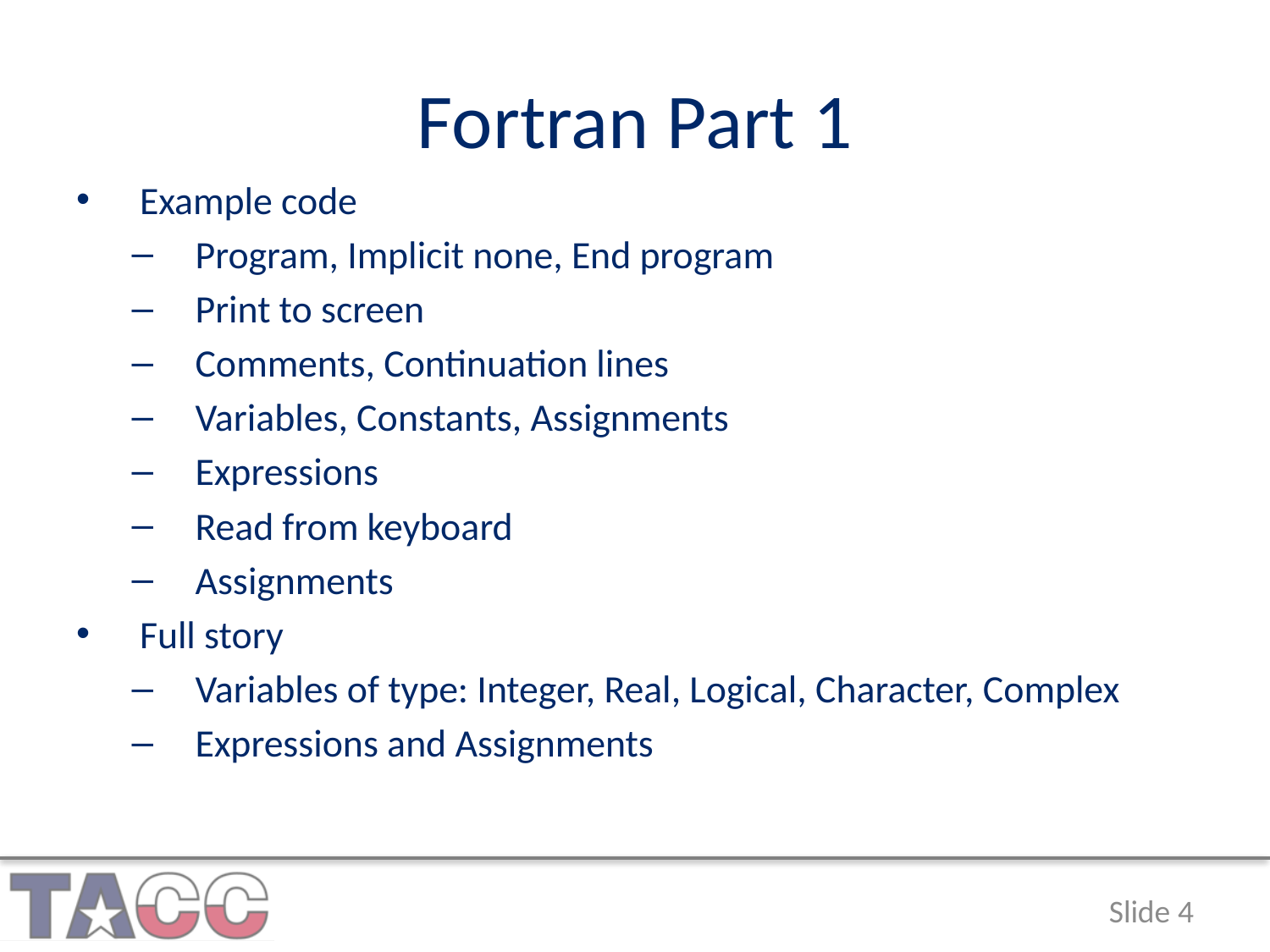

# Fortran Part 1
Example code
Program, Implicit none, End program
Print to screen
Comments, Continuation lines
Variables, Constants, Assignments
Expressions
Read from keyboard
Assignments
Full story
Variables of type: Integer, Real, Logical, Character, Complex
Expressions and Assignments